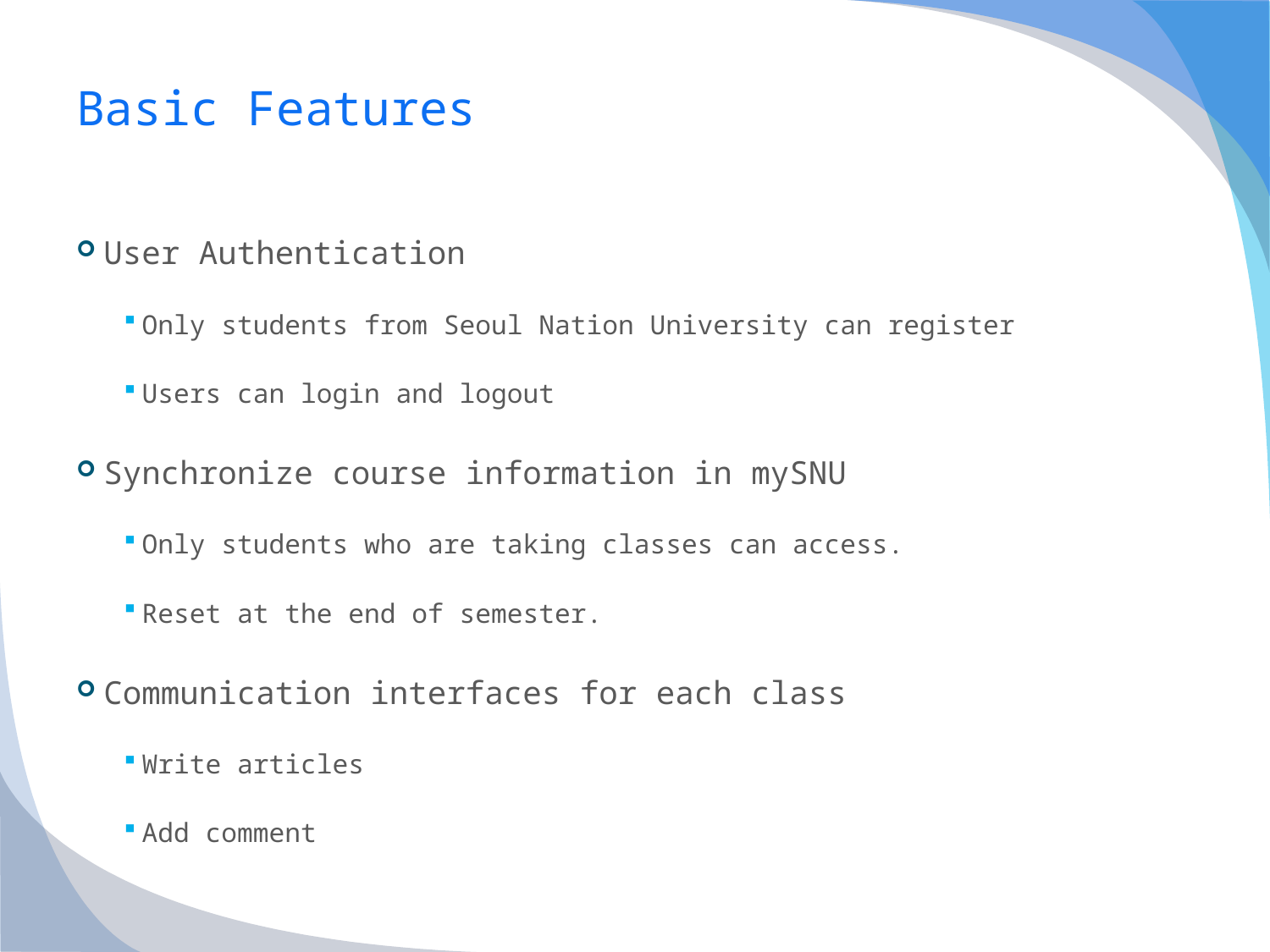

# Basic Features
User Authentication
Only students from Seoul Nation University can register
Users can login and logout
Synchronize course information in mySNU
Only students who are taking classes can access.
Reset at the end of semester.
Communication interfaces for each class
Write articles
Add comment